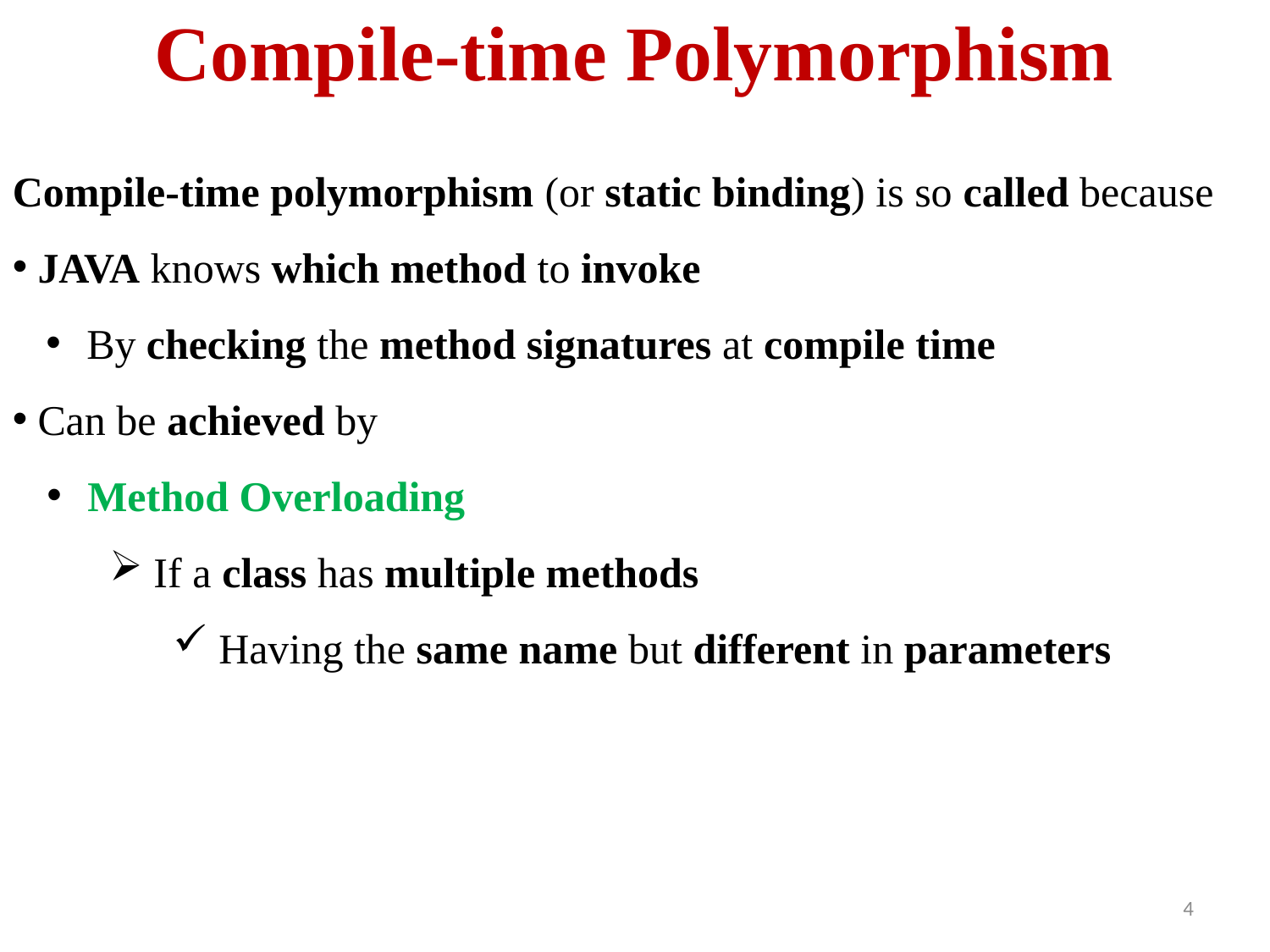

# Compile-time Polymorphism

Compile-time polymorphism (or static binding) is so called because
 JAVA knows which method to invoke
 By checking the method signatures at compile time
 Can be achieved by
 Method Overloading
 If a class has multiple methods
 Having the same name but different in parameters
4